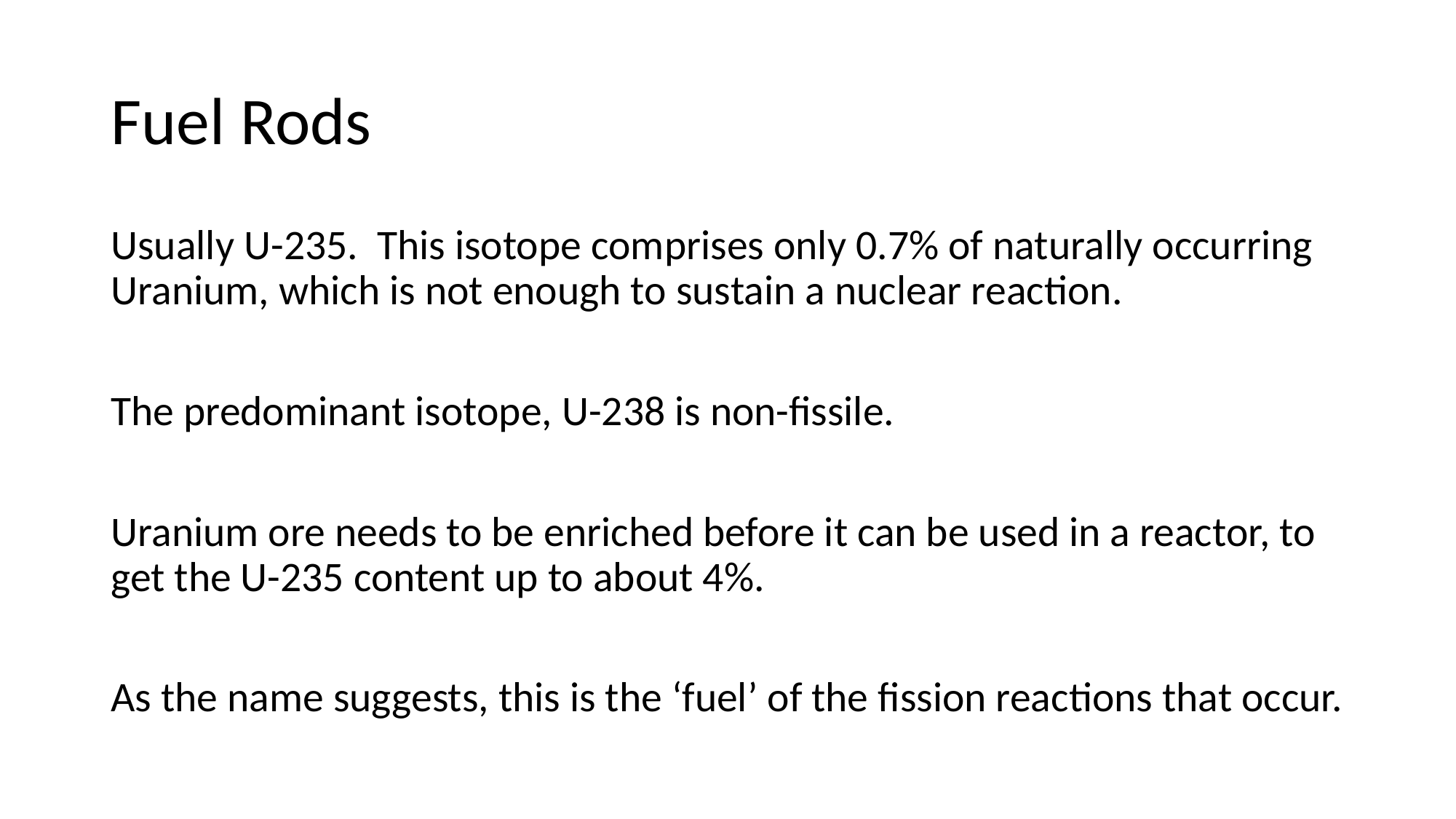

# Fuel Rods
Usually U-235.  This isotope comprises only 0.7% of naturally occurring Uranium, which is not enough to sustain a nuclear reaction.

The predominant isotope, U-238 is non-fissile.

Uranium ore needs to be enriched before it can be used in a reactor, to get the U-235 content up to about 4%.

As the name suggests, this is the ‘fuel’ of the fission reactions that occur.